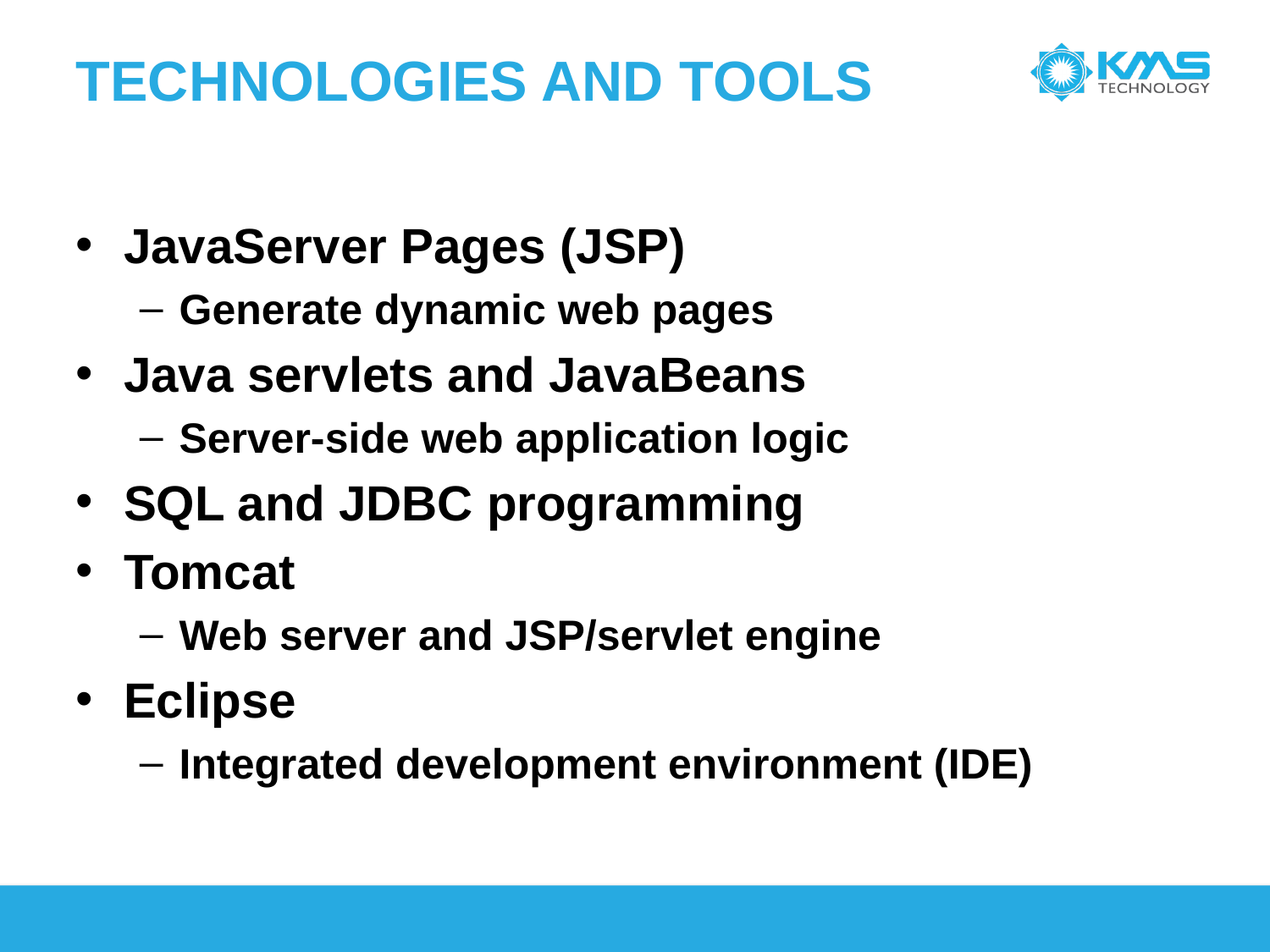

# Technologies and Tools
JavaServer Pages (JSP)
Generate dynamic web pages
Java servlets and JavaBeans
Server-side web application logic
SQL and JDBC programming
Tomcat
Web server and JSP/servlet engine
Eclipse
Integrated development environment (IDE)